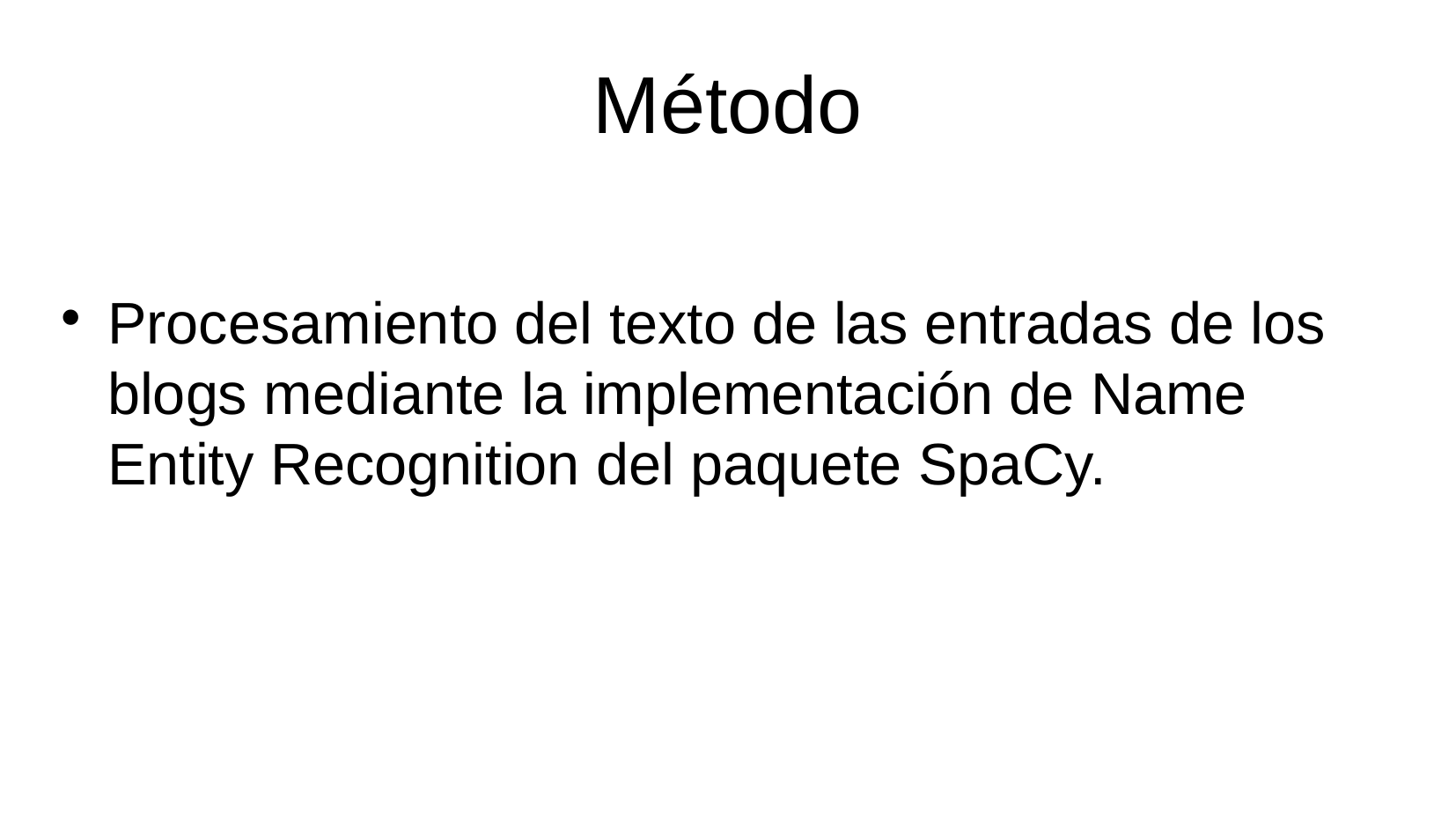

Método
Procesamiento del texto de las entradas de los blogs mediante la implementación de Name Entity Recognition del paquete SpaCy.